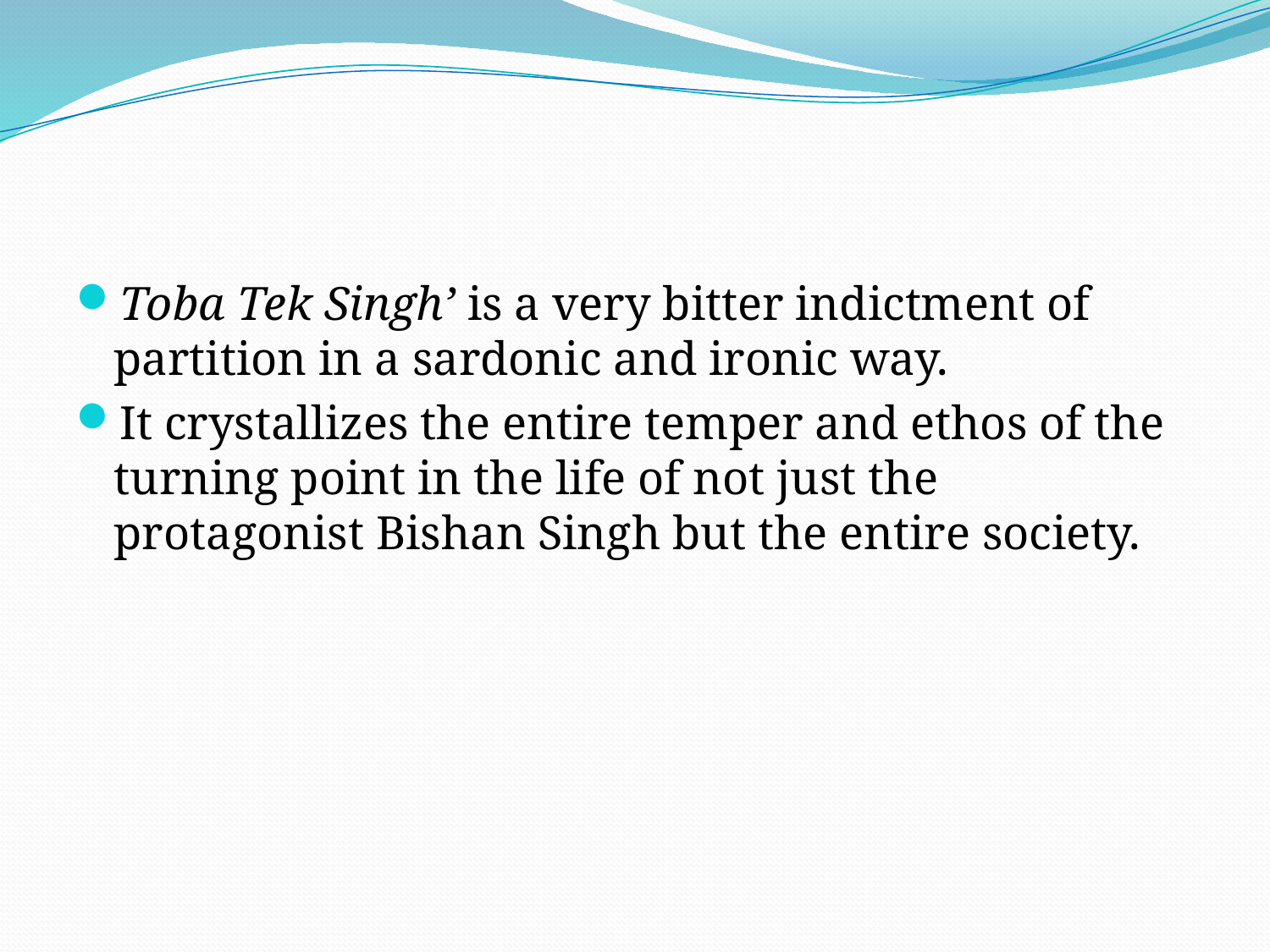

#
Toba Tek Singh’ is a very bitter indictment of partition in a sardonic and ironic way.
It crystallizes the entire temper and ethos of the turning point in the life of not just the protagonist Bishan Singh but the entire society.